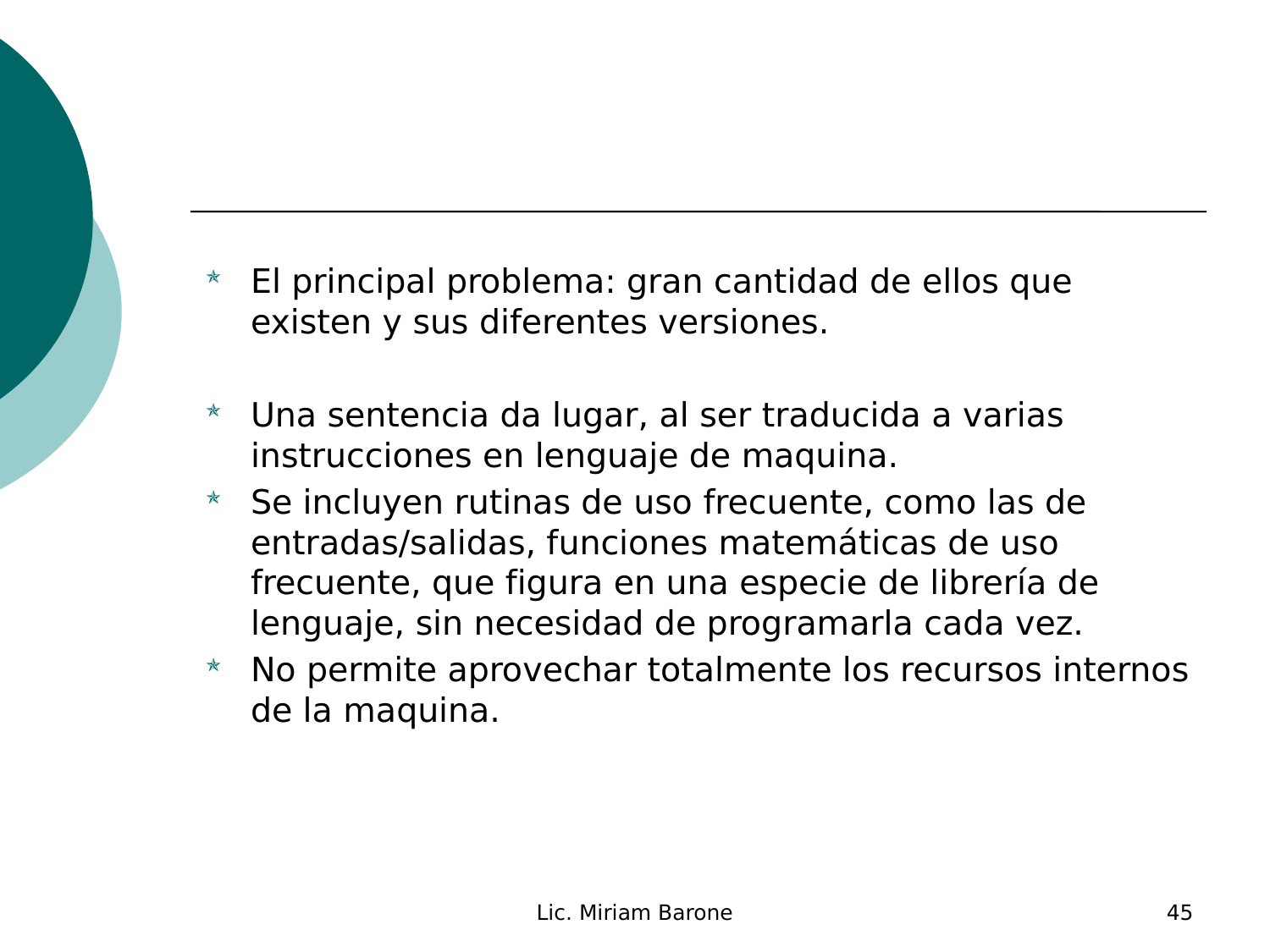

#
El principal problema: gran cantidad de ellos que existen y sus diferentes versiones.

Una sentencia da lugar, al ser traducida a varias instrucciones en lenguaje de maquina.
Se incluyen rutinas de uso frecuente, como las de entradas/salidas, funciones matemáticas de uso frecuente, que figura en una especie de librería de lenguaje, sin necesidad de programarla cada vez.
No permite aprovechar totalmente los recursos internos de la maquina.

Lic. Miriam Barone
45